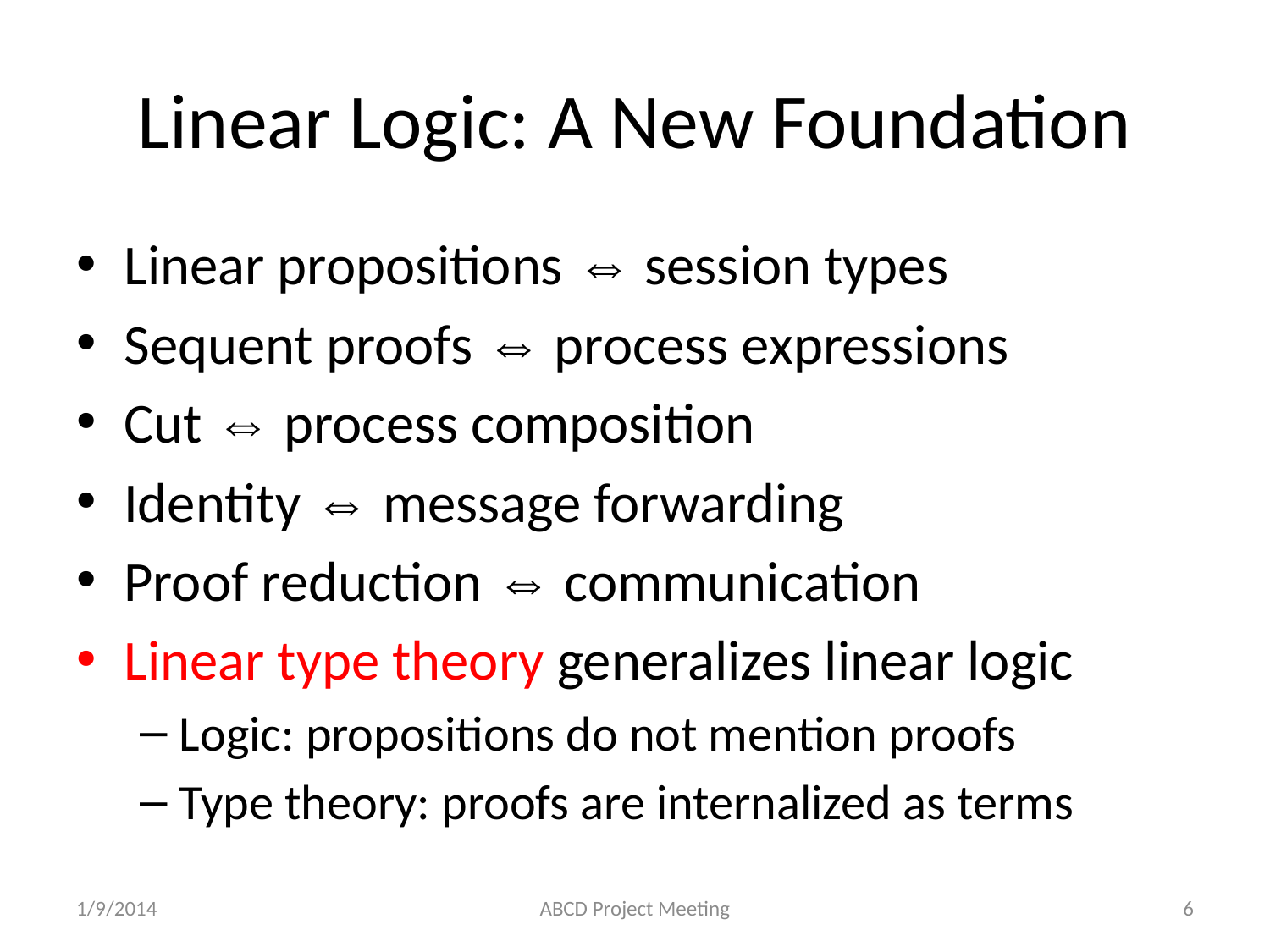

# Linear Logic: A New Foundation
Linear propositions ⇔ session types
Sequent proofs ⇔ process expressions
Cut ⇔ process composition
Identity ⇔ message forwarding
Proof reduction ⇔ communication
Linear type theory generalizes linear logic
Logic: propositions do not mention proofs
Type theory: proofs are internalized as terms
1/9/2014
ABCD Project Meeting
6